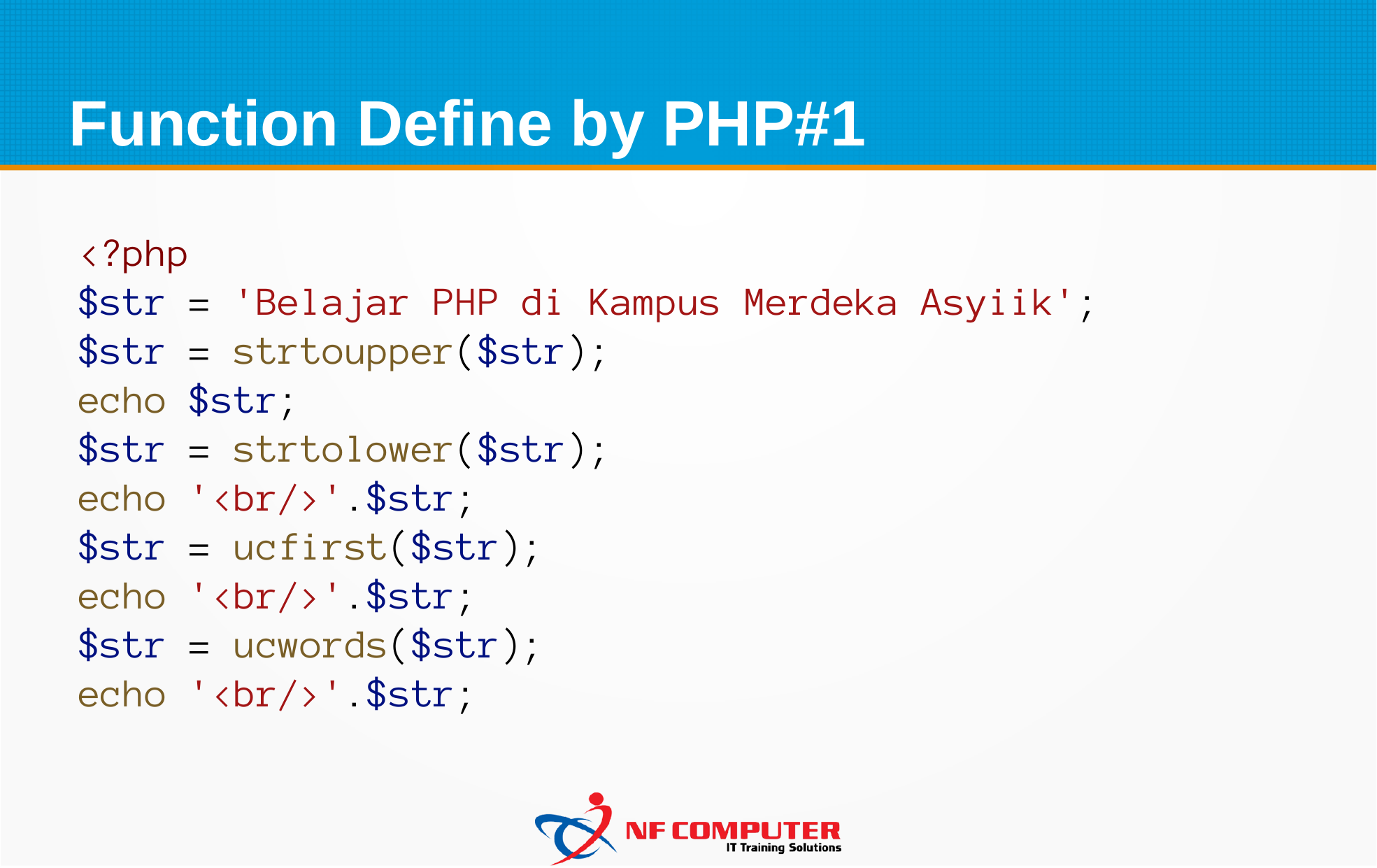

Function Define by PHP#1
<?php
$str = 'Belajar PHP di Kampus Merdeka Asyiik';
$str = strtoupper($str);
echo $str;
$str = strtolower($str);
echo '<br/>'.$str;
$str = ucfirst($str);
echo '<br/>'.$str;
$str = ucwords($str);
echo '<br/>'.$str;